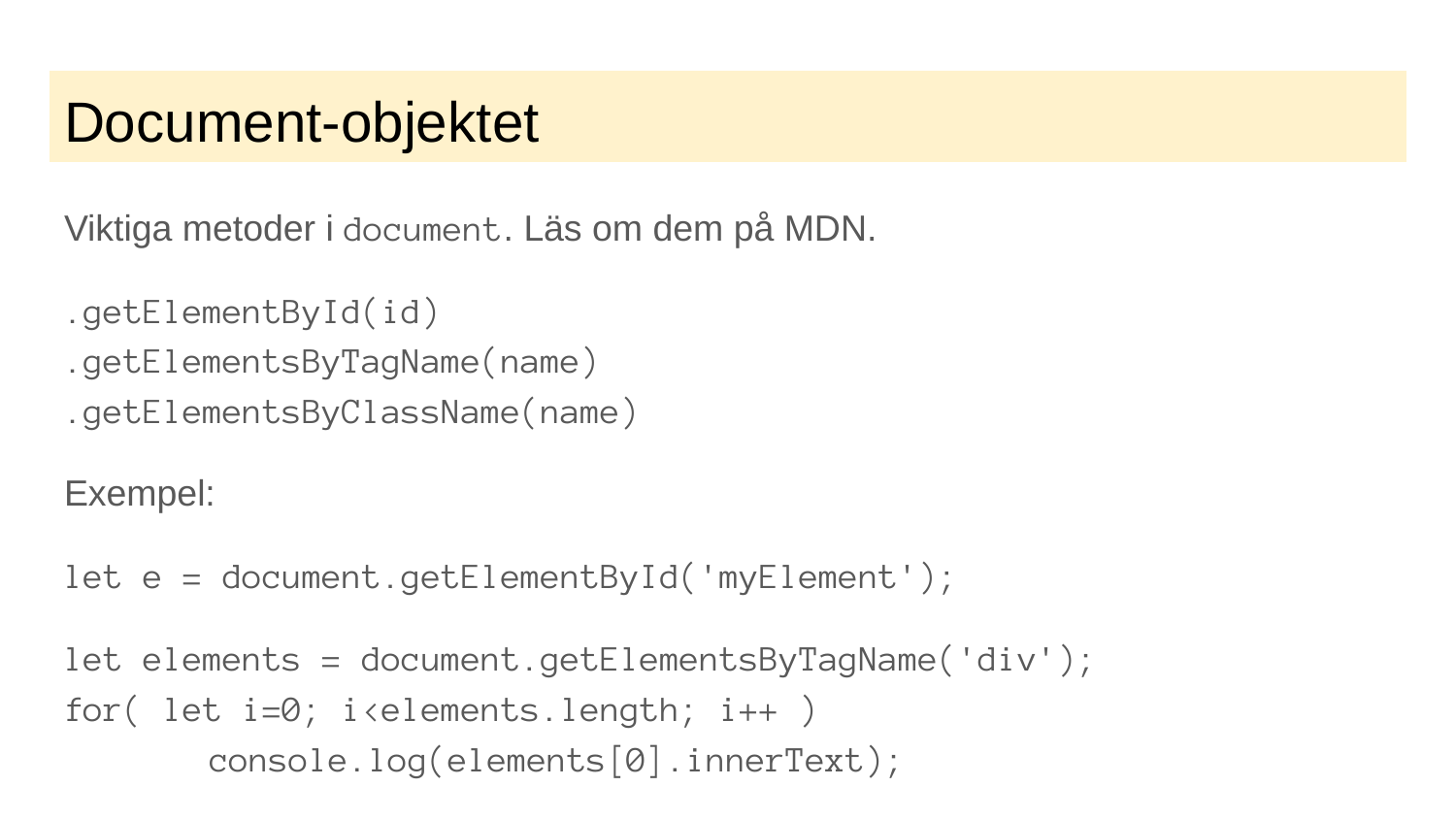

# Document-objektet
Viktiga metoder i document. Läs om dem på MDN.
.getElementById(id)
.getElementsByTagName(name)
.getElementsByClassName(name)
Exempel:
let e = document.getElementById('myElement');
let elements = document.getElementsByTagName('div');
for( let i=0; i<elements.length; i++ )
	console.log(elements[0].innerText);